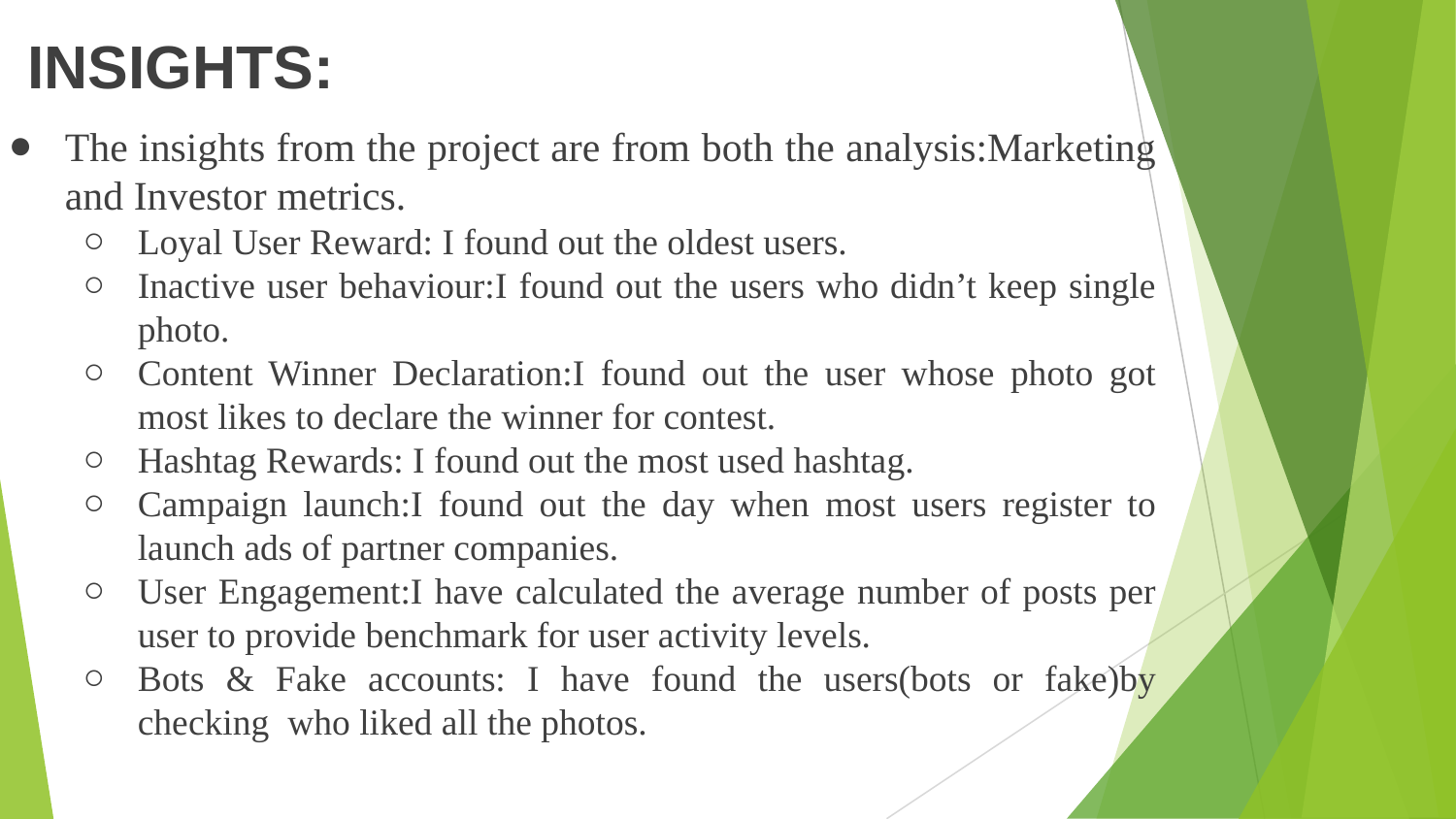

INSIGHTS:
The insights from the project are from both the analysis:Marketing and Investor metrics.
Loyal User Reward: I found out the oldest users.
Inactive user behaviour:I found out the users who didn’t keep single photo.
Content Winner Declaration:I found out the user whose photo got most likes to declare the winner for contest.
Hashtag Rewards: I found out the most used hashtag.
Campaign launch:I found out the day when most users register to launch ads of partner companies.
User Engagement:I have calculated the average number of posts per user to provide benchmark for user activity levels.
Bots & Fake accounts: I have found the users(bots or fake)by checking  who liked all the photos.